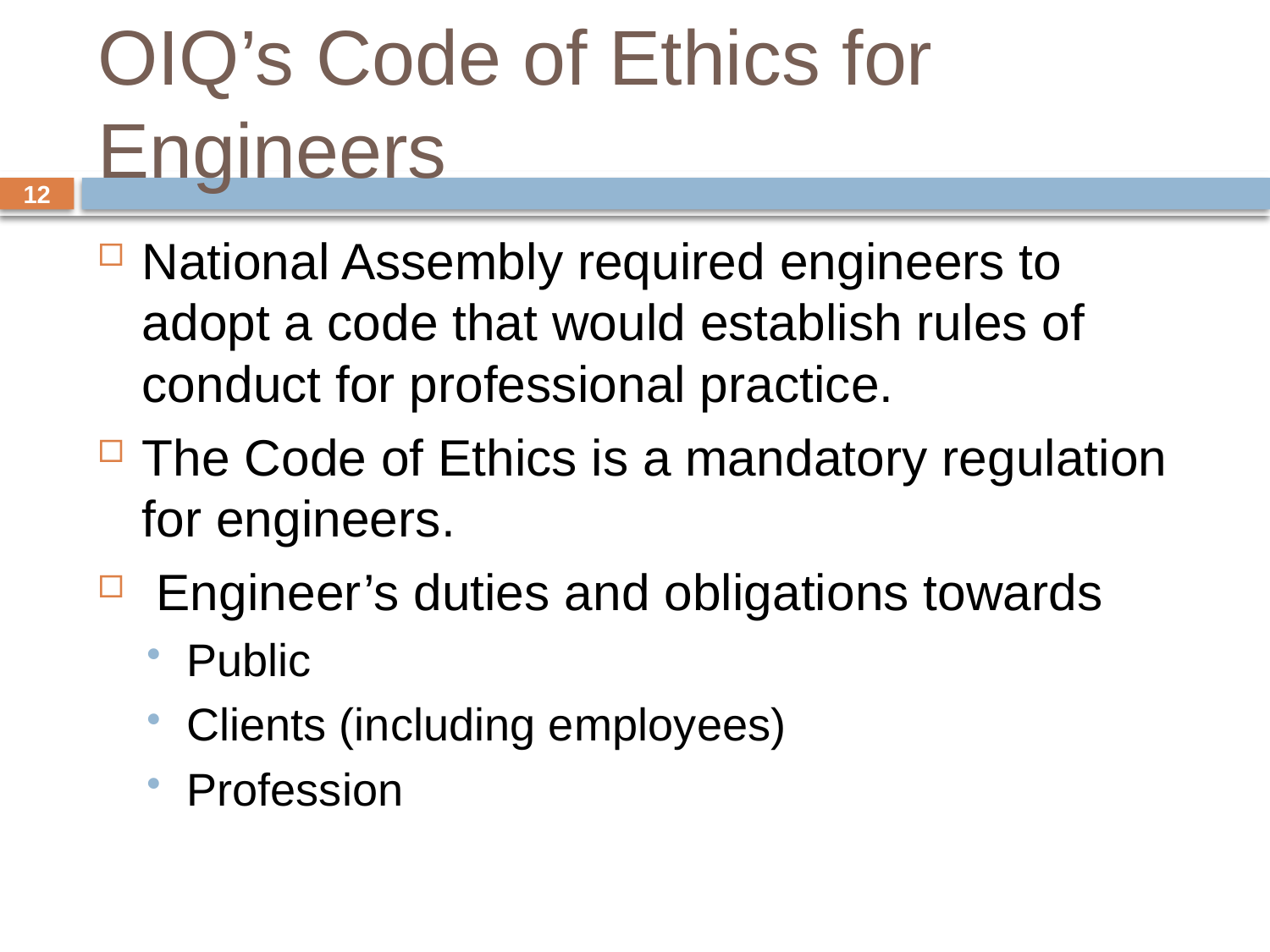

# OIQ’s Code of Ethics for Engineers
12
National Assembly required engineers to adopt a code that would establish rules of conduct for professional practice.
The Code of Ethics is a mandatory regulation for engineers.
 Engineer’s duties and obligations towards
Public
Clients (including employees)
Profession